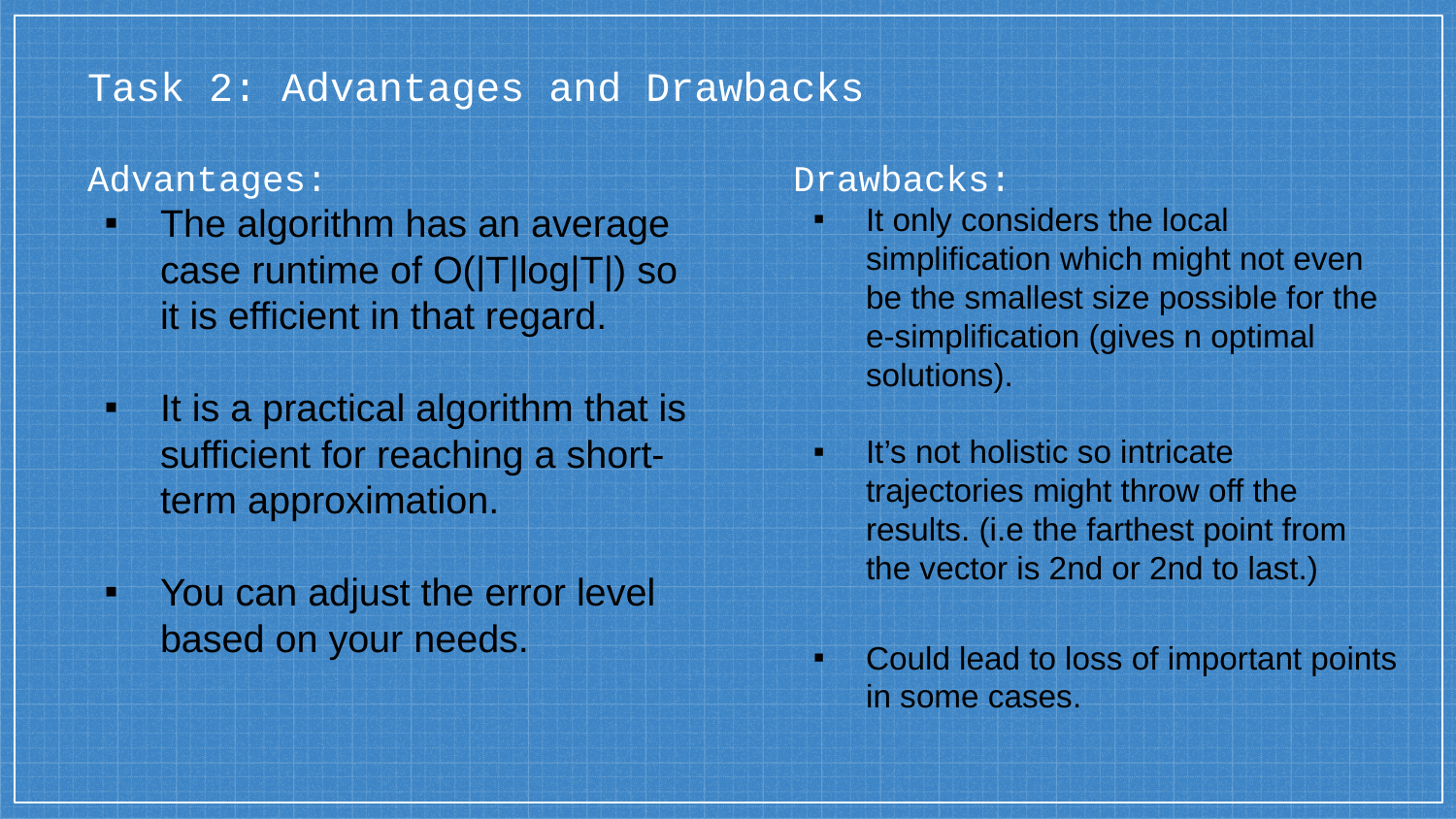

# Task 2: Advantages and Drawbacks

Advantages:
The algorithm has an average case runtime of O(|T|log|T|) so it is efficient in that regard.

It is a practical algorithm that is sufficient for reaching a short-term approximation.

You can adjust the error level based on your needs.

Drawbacks:
It only considers the local simplification which might not even be the smallest size possible for the e-simplification (gives n optimal solutions).

It’s not holistic so intricate trajectories might throw off the results. (i.e the farthest point from the vector is 2nd or 2nd to last.)

Could lead to loss of important points in some cases.